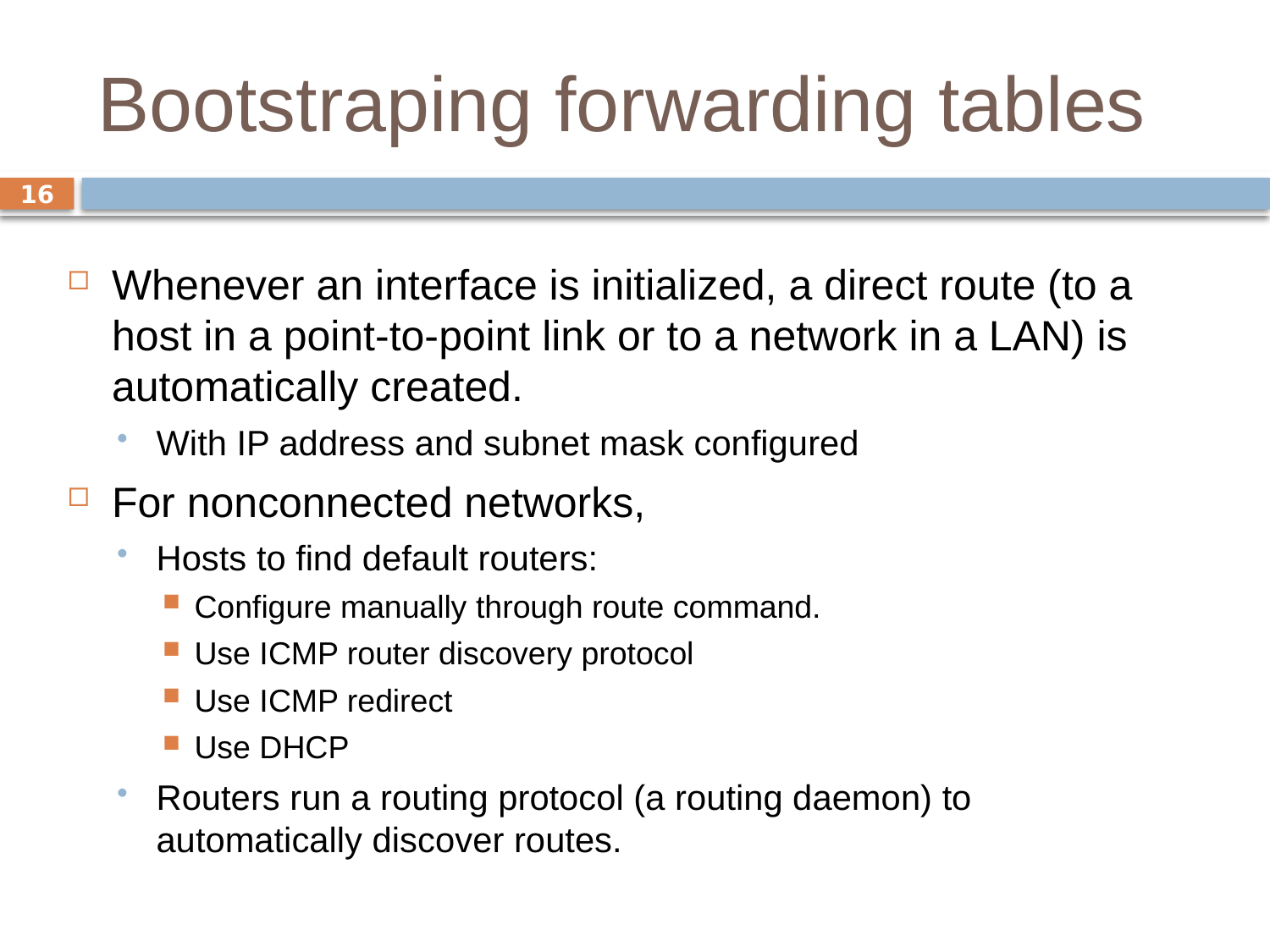

# Bootstraping forwarding tables
16
Whenever an interface is initialized, a direct route (to a host in a point-to-point link or to a network in a LAN) is automatically created.
With IP address and subnet mask configured
For nonconnected networks,
Hosts to find default routers:
Configure manually through route command.
Use ICMP router discovery protocol
Use ICMP redirect
Use DHCP
Routers run a routing protocol (a routing daemon) to automatically discover routes.